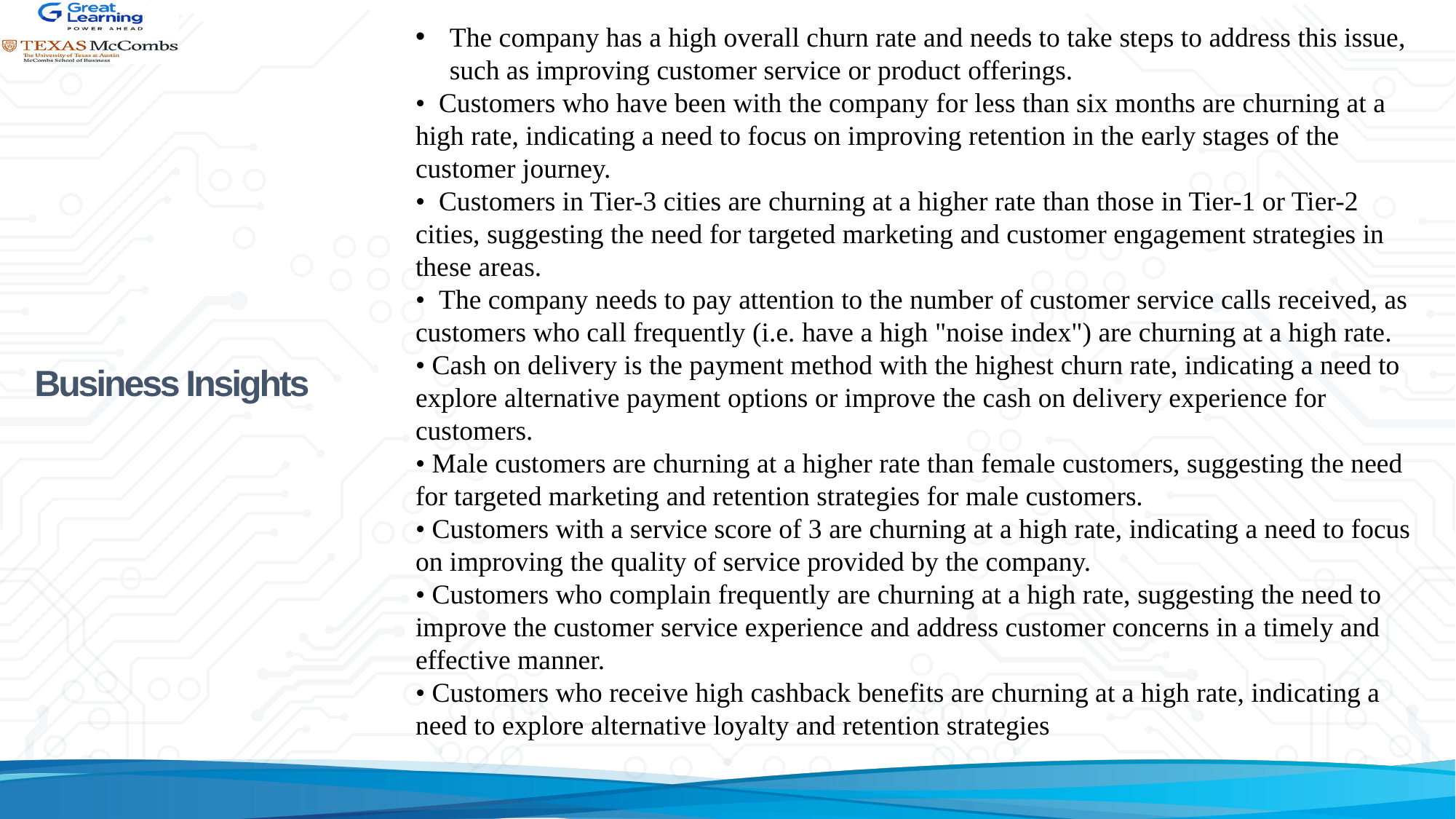

The company has a high overall churn rate and needs to take steps to address this issue, such as improving customer service or product offerings.
•  Customers who have been with the company for less than six months are churning at a high rate, indicating a need to focus on improving retention in the early stages of the customer journey.
•  Customers in Tier-3 cities are churning at a higher rate than those in Tier-1 or Tier-2 cities, suggesting the need for targeted marketing and customer engagement strategies in these areas.
•  The company needs to pay attention to the number of customer service calls received, as customers who call frequently (i.e. have a high "noise index") are churning at a high rate.
• Cash on delivery is the payment method with the highest churn rate, indicating a need to explore alternative payment options or improve the cash on delivery experience for customers.
• Male customers are churning at a higher rate than female customers, suggesting the need for targeted marketing and retention strategies for male customers.
• Customers with a service score of 3 are churning at a high rate, indicating a need to focus on improving the quality of service provided by the company.
• Customers who complain frequently are churning at a high rate, suggesting the need to improve the customer service experience and address customer concerns in a timely and effective manner.
• Customers who receive high cashback benefits are churning at a high rate, indicating a need to explore alternative loyalty and retention strategies

Business Insights